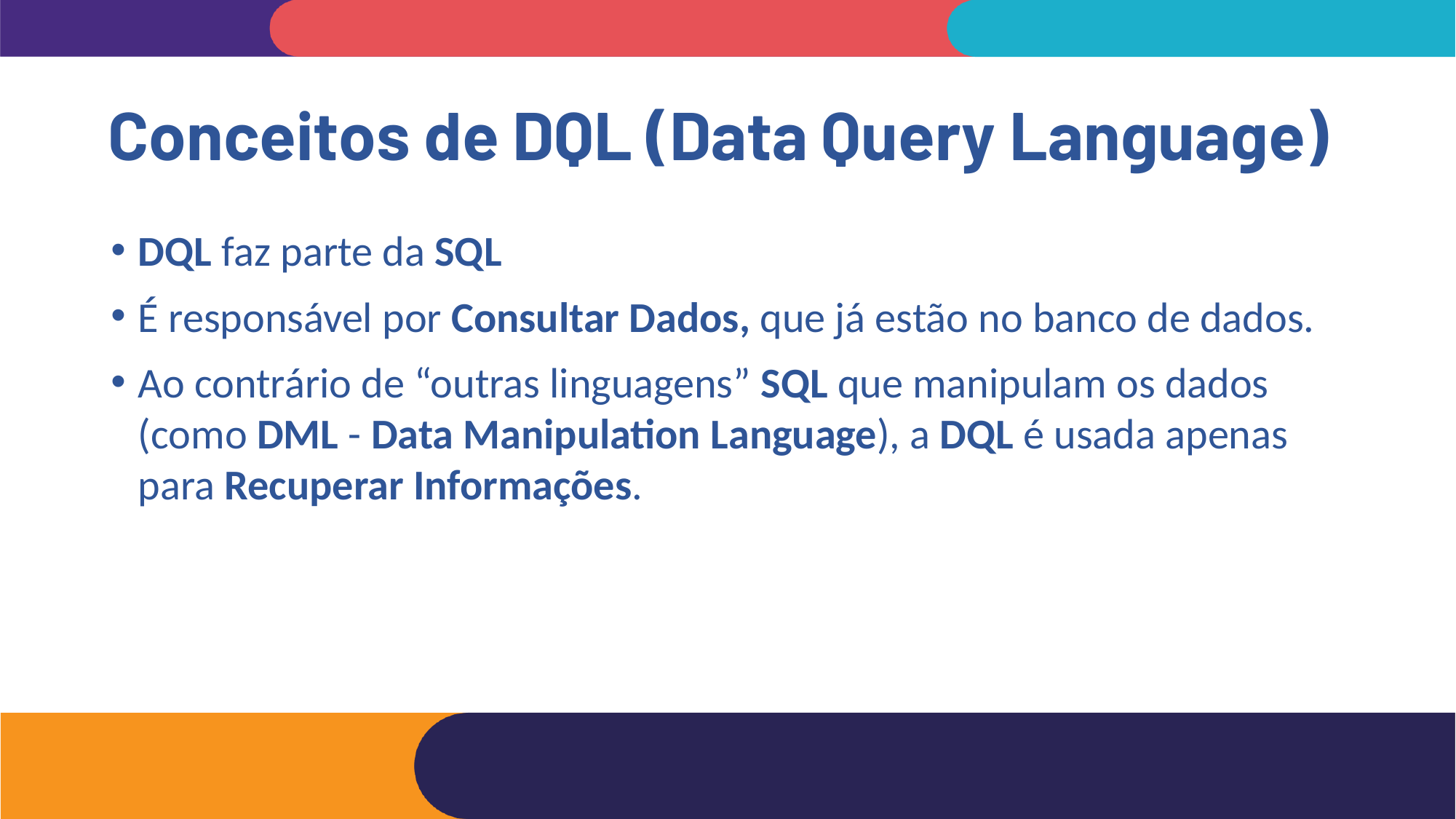

# Conceitos de DQL (Data Query Language)
DQL faz parte da SQL
É responsável por Consultar Dados, que já estão no banco de dados.
Ao contrário de “outras linguagens” SQL que manipulam os dados (como DML - Data Manipulation Language), a DQL é usada apenas para Recuperar Informações.